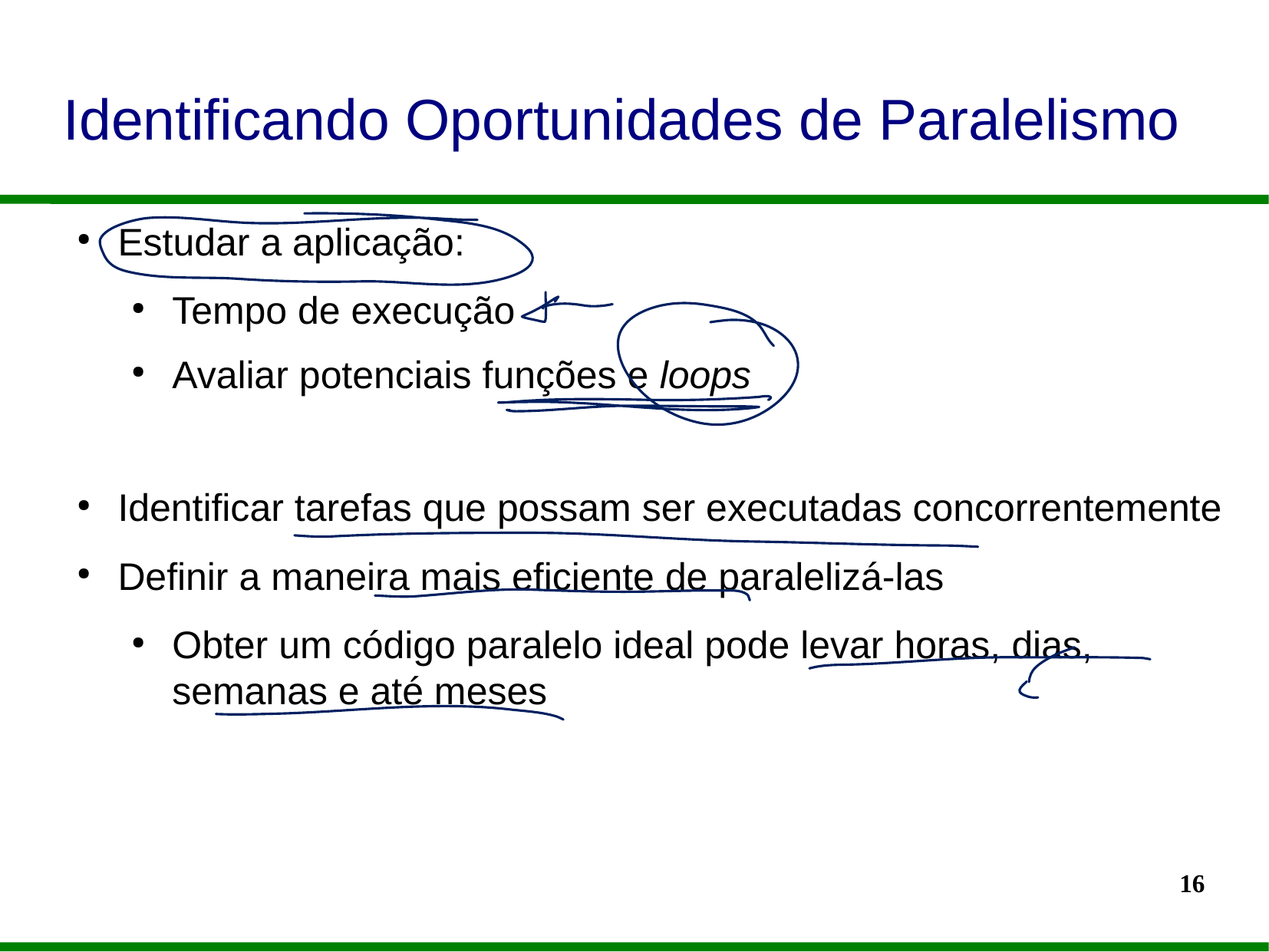

Identificando Oportunidades de Paralelismo
Estudar a aplicação:
Tempo de execução
Avaliar potenciais funções e loops

Identificar tarefas que possam ser executadas concorrentemente
Definir a maneira mais eficiente de paralelizá-las
Obter um código paralelo ideal pode levar horas, dias, semanas e até meses

16